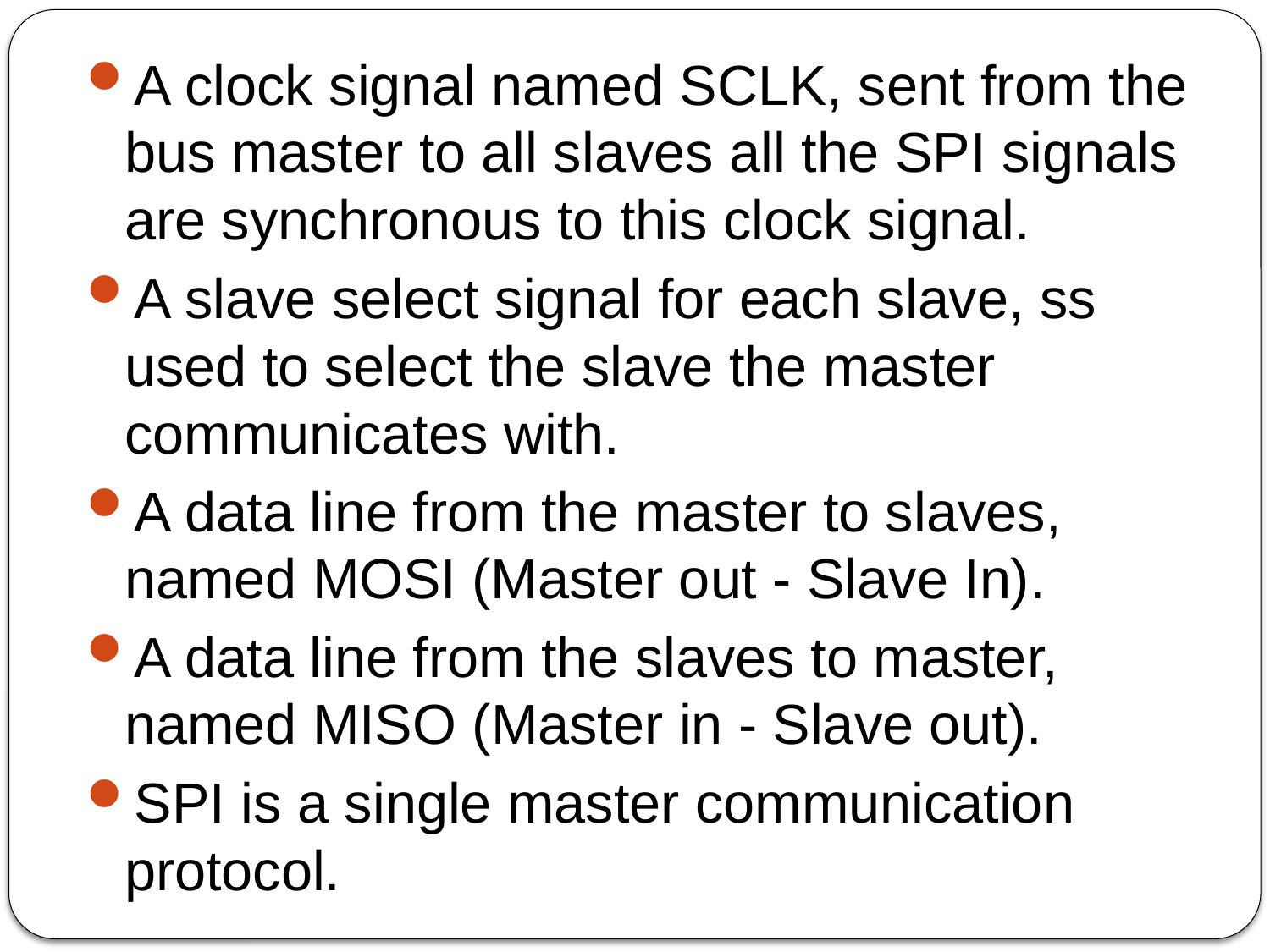

A clock signal named SCLK, sent from the bus master to all slaves all the SPI signals are synchronous to this clock signal.
A slave select signal for each slave, ss used to select the slave the master communicates with.
A data line from the master to slaves, named MOSI (Master out - Slave In).
A data line from the slaves to master, named MISO (Master in - Slave out).
SPI is a single master communication protocol.